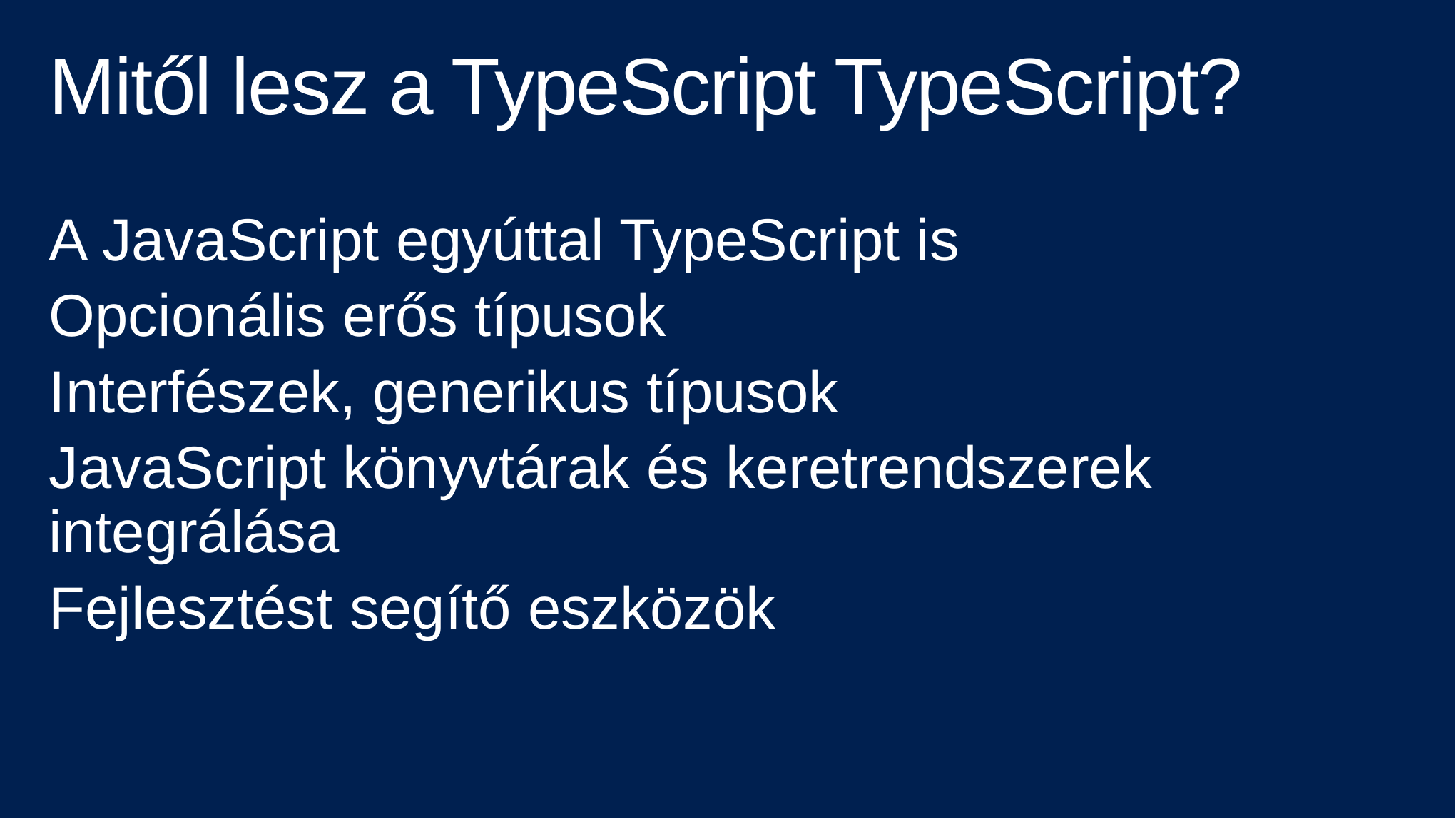

# Mitől lesz a TypeScript TypeScript?
A JavaScript egyúttal TypeScript is
Opcionális erős típusok
Interfészek, generikus típusok
JavaScript könyvtárak és keretrendszerek integrálása
Fejlesztést segítő eszközök